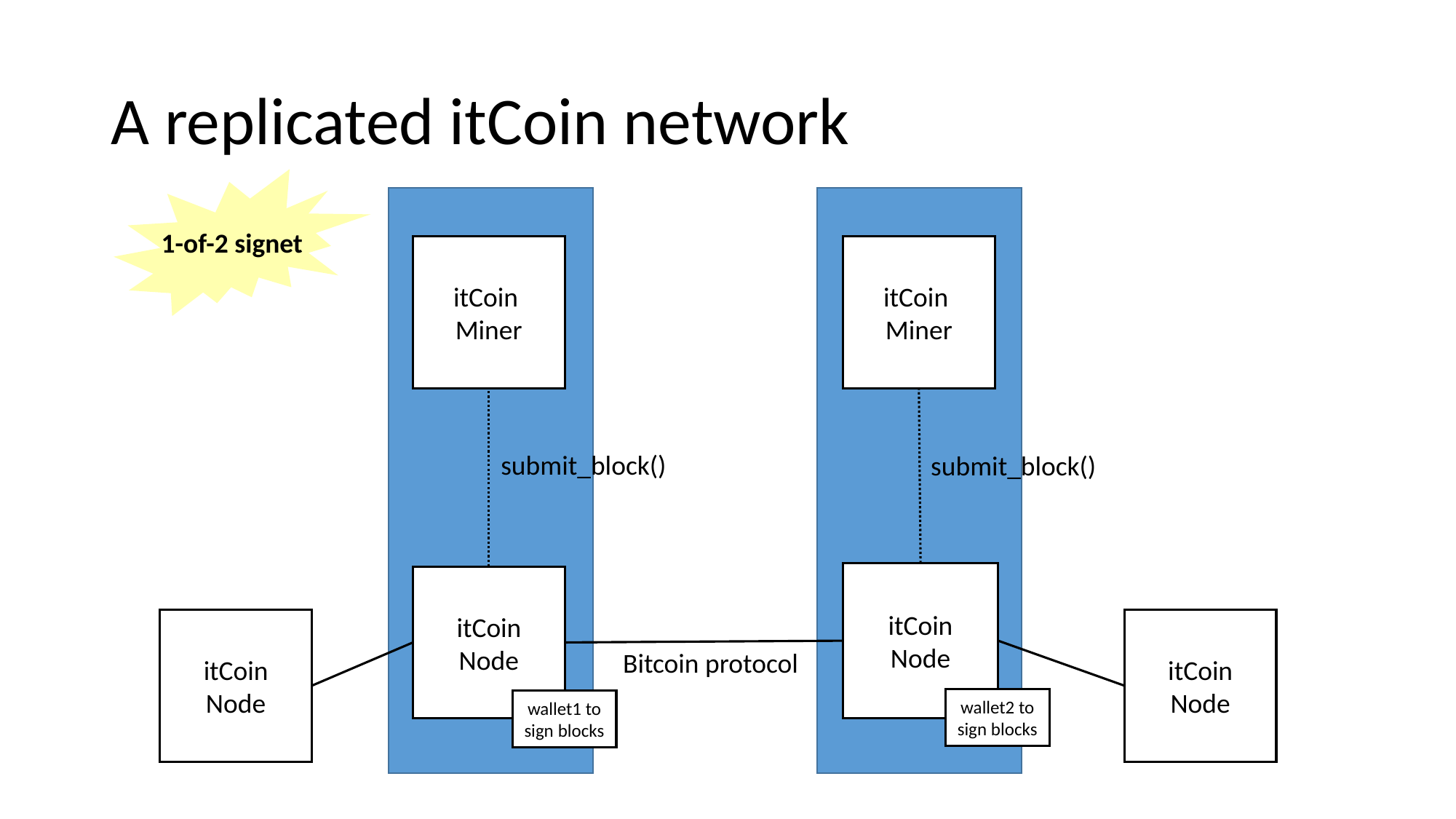

# A replicated itCoin network

1-of-2 signet

itCoin
Miner
itCoin
Miner
submit_block()
submit_block()
itCoin
Node
itCoin
Node
itCoin
Node
itCoin
Node
Bitcoin protocol
wallet2 to sign blocks
wallet1 to sign blocks